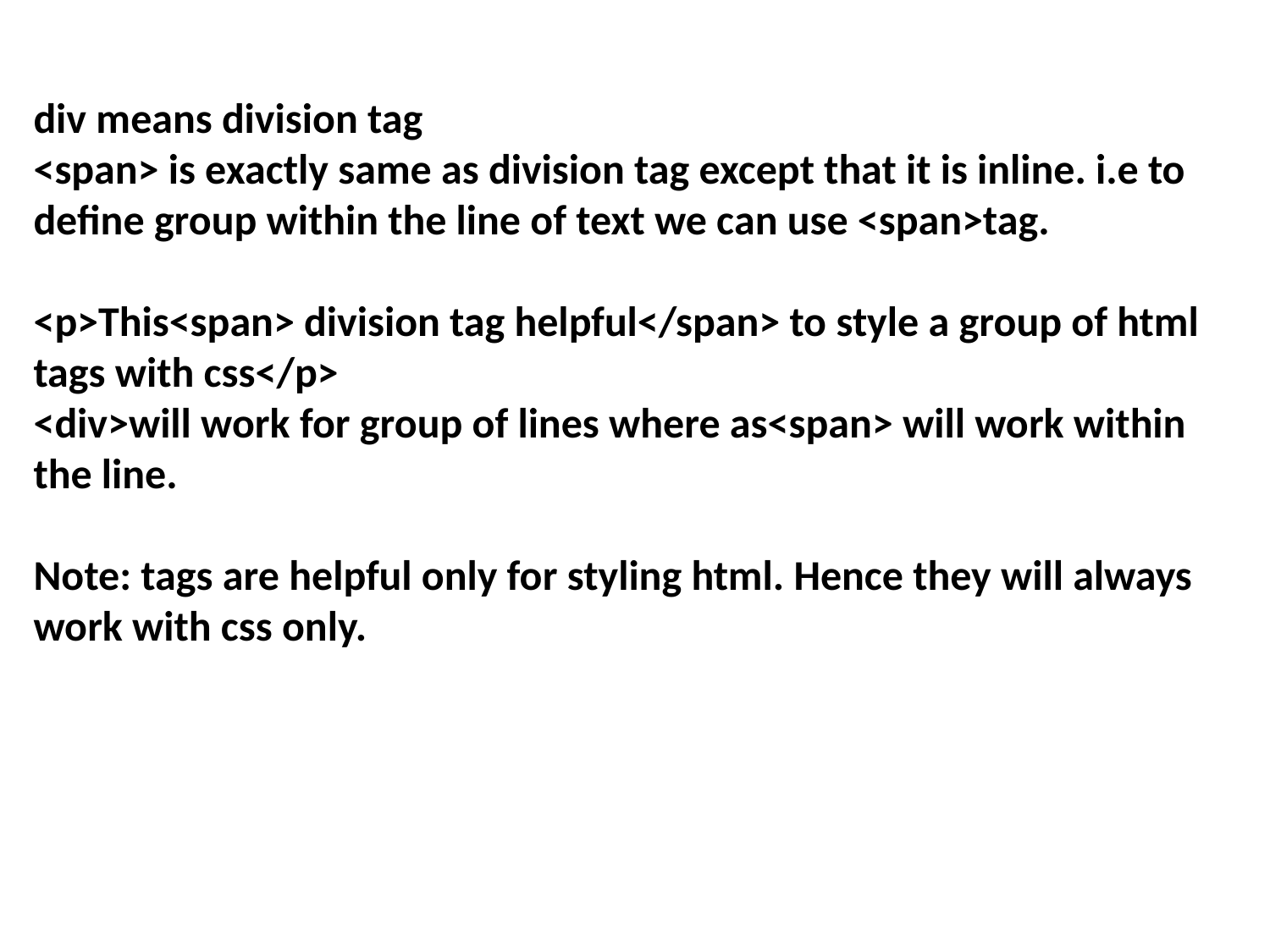

div means division tag
<span> is exactly same as division tag except that it is inline. i.e to define group within the line of text we can use <span>tag.

<p>This<span> division tag helpful</span> to style a group of html tags with css</p>
<div>will work for group of lines where as<span> will work within the line.

Note: tags are helpful only for styling html. Hence they will always work with css only.